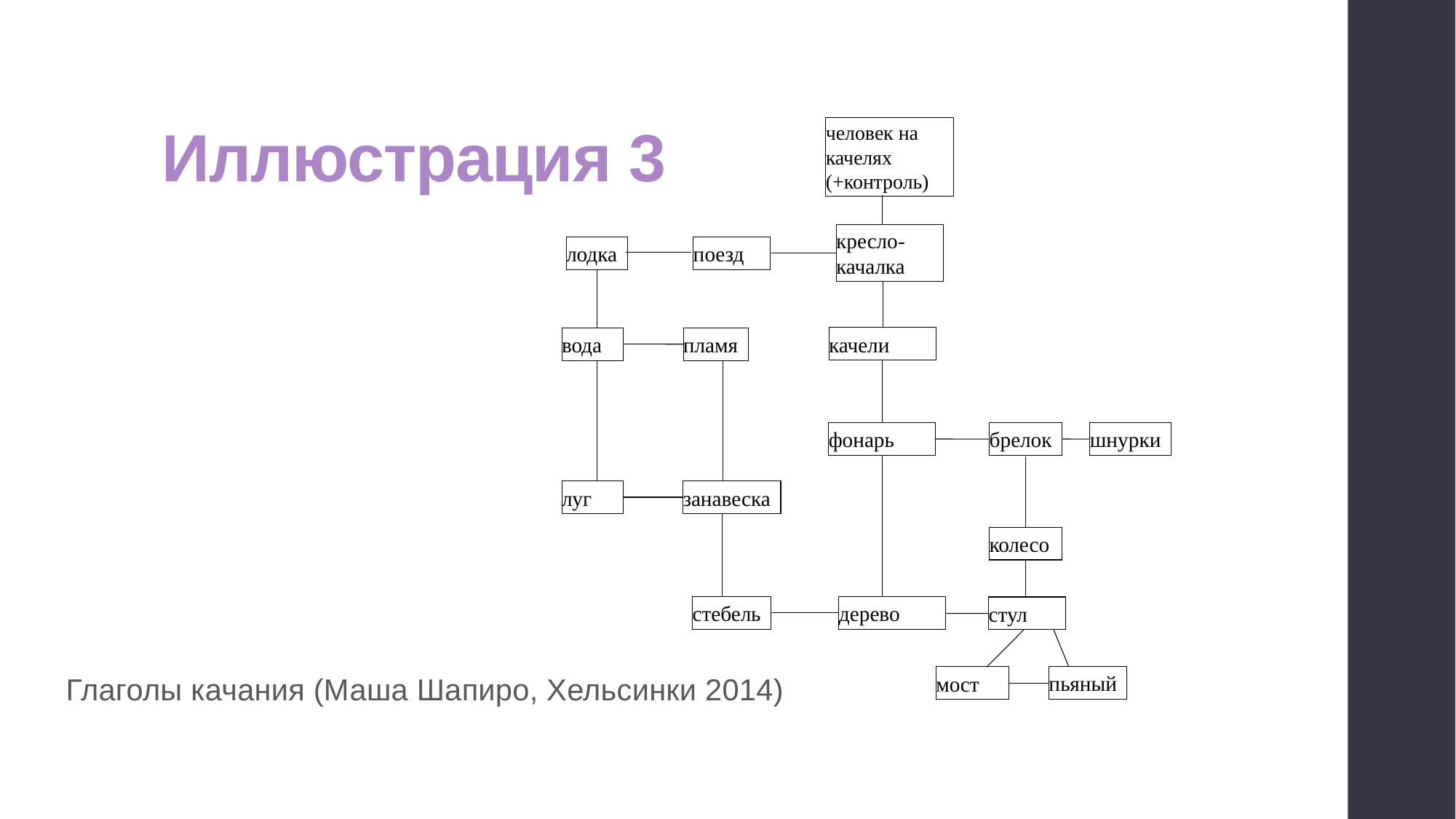

# Иллюстрация 3

человек на качелях (+контроль)

кресло-качалка

лодка

поезд

качели

вода

пламя

фонарь

брелок

шнурки

луг

занавеска

колесо

стебель

дерево

стул

пьяный

мост

Глаголы качания (Маша Шапиро, Хельсинки 2014)